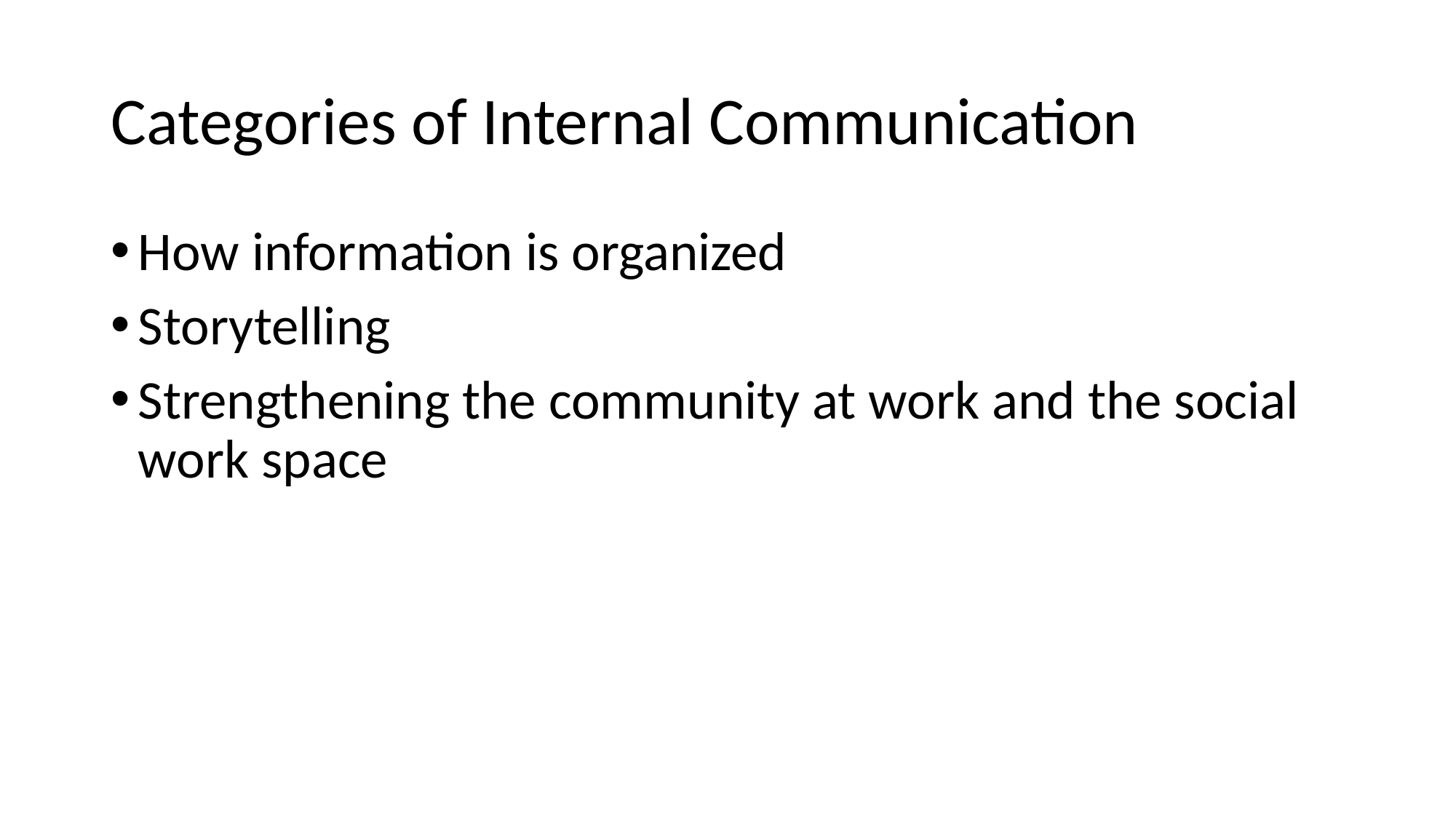

# Categories of Internal Communication
How information is organized
Storytelling
Strengthening the community at work and the social work space